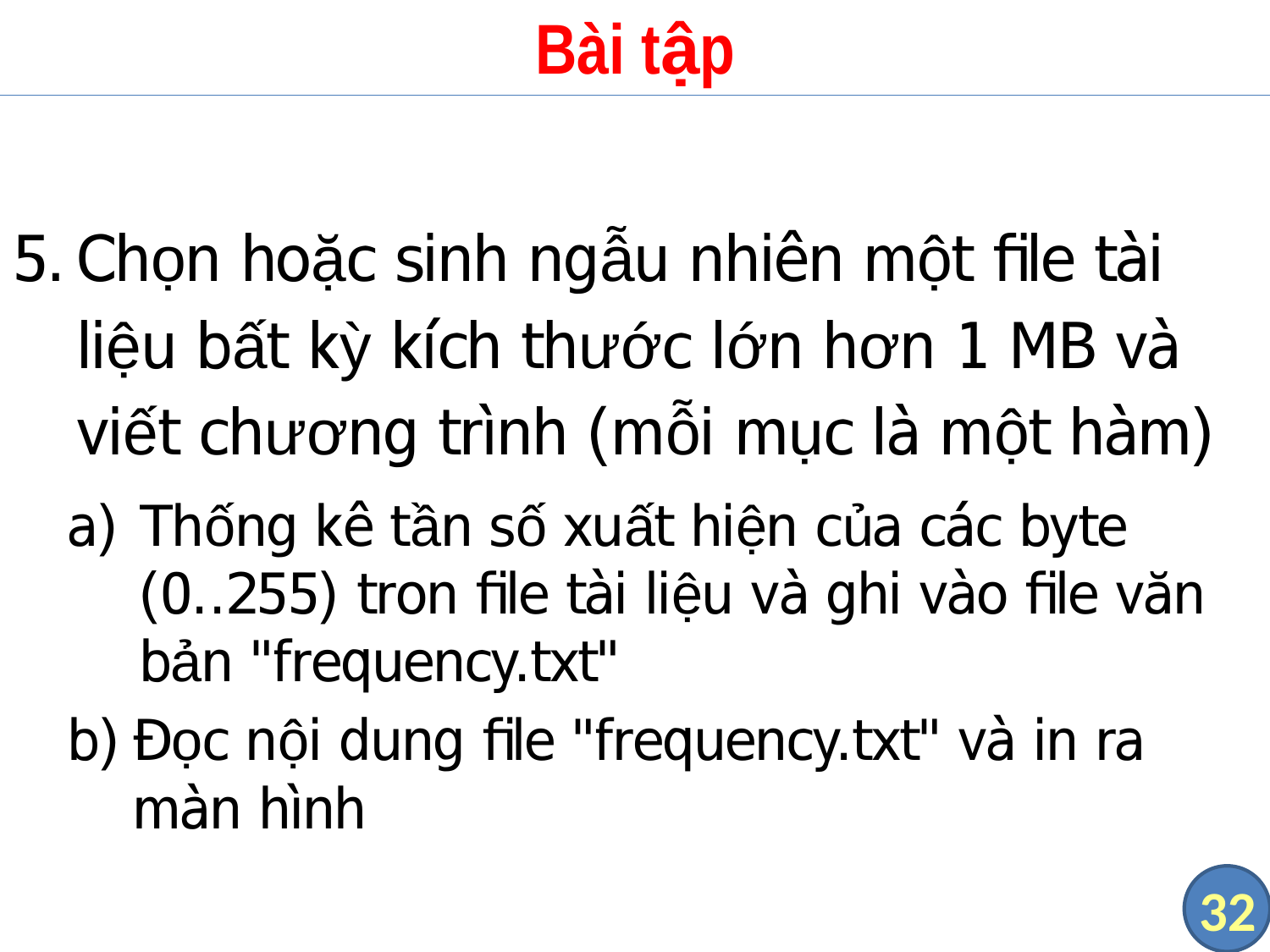

# Bài tập
Chọn hoặc sinh ngẫu nhiên một file tài liệu bất kỳ kích thước lớn hơn 1 MB và viết chương trình (mỗi mục là một hàm)
Thống kê tần số xuất hiện của các byte (0..255) tron file tài liệu và ghi vào file văn bản "frequency.txt"
Đọc nội dung file "frequency.txt" và in ra màn hình
32